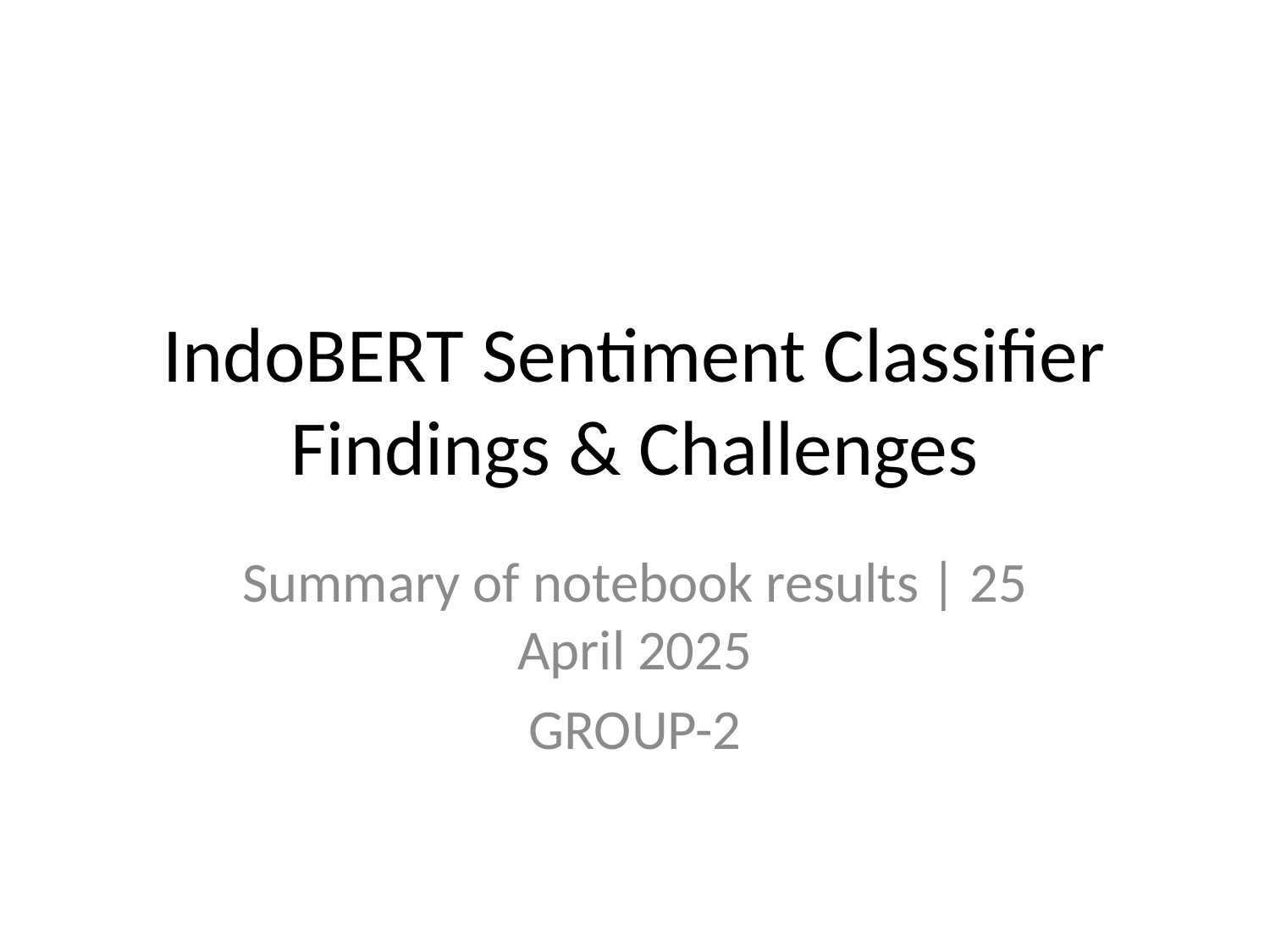

# IndoBERT Sentiment Classifier
Findings & Challenges
Summary of notebook results | 25 April 2025
GROUP-2